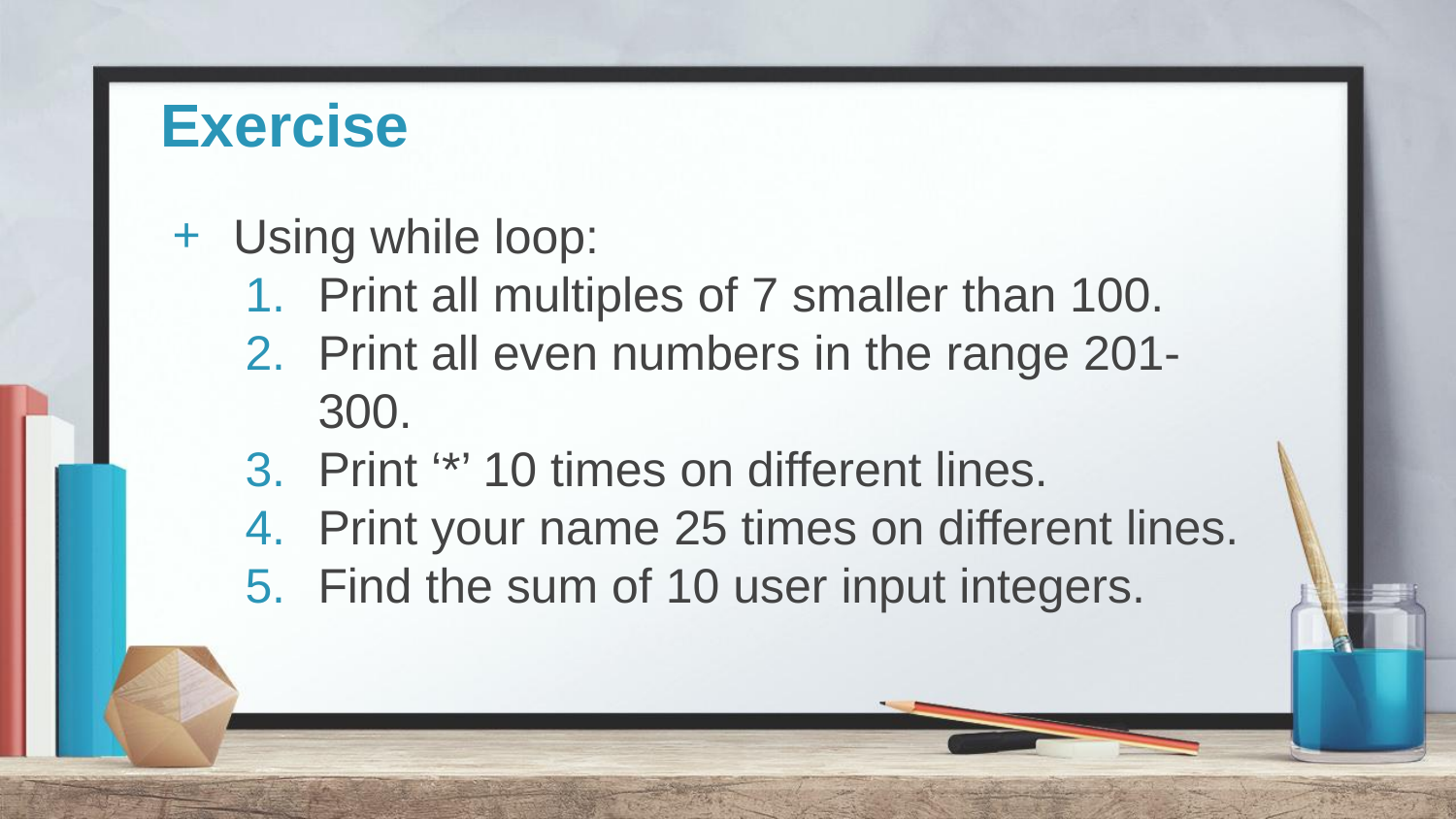

# Exercise
Using while loop:
Print all multiples of 7 smaller than 100.
Print all even numbers in the range 201-300.
Print ‘*’ 10 times on different lines.
Print your name 25 times on different lines.
Find the sum of 10 user input integers.